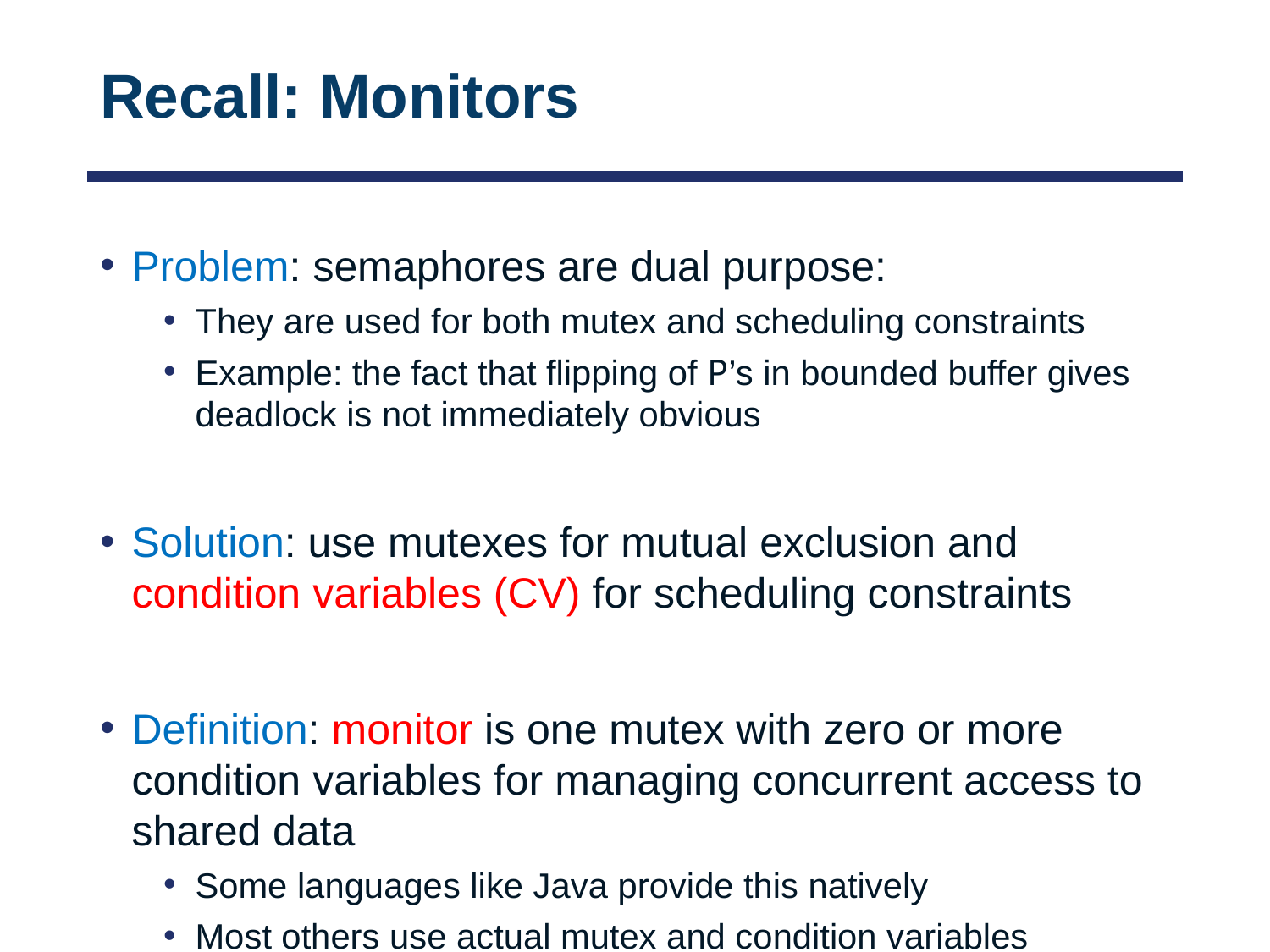

# Recall: Monitors
Problem: semaphores are dual purpose:
They are used for both mutex and scheduling constraints
Example: the fact that flipping of P’s in bounded buffer gives deadlock is not immediately obvious

Solution: use mutexes for mutual exclusion and condition variables (CV) for scheduling constraints

Definition: monitor is one mutex with zero or more condition variables for managing concurrent access to shared data
Some languages like Java provide this natively
Most others use actual mutex and condition variables